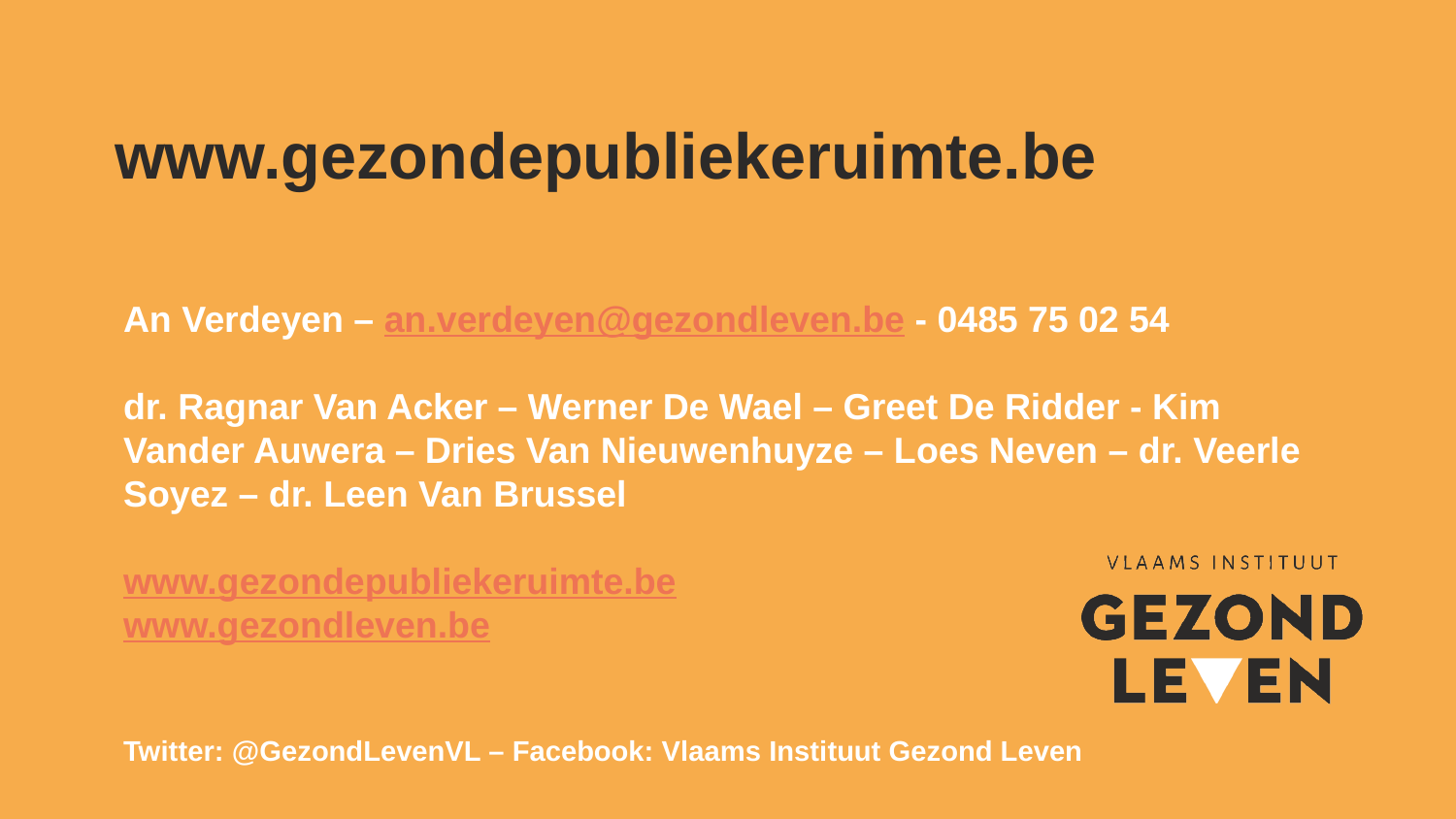

# www.gezondepubliekeruimte.be
An Verdeyen – an.verdeyen@gezondleven.be - 0485 75 02 54

dr. Ragnar Van Acker – Werner De Wael – Greet De Ridder - Kim Vander Auwera – Dries Van Nieuwenhuyze – Loes Neven – dr. Veerle Soyez – dr. Leen Van Brussel

www.gezondepubliekeruimte.be
www.gezondleven.be

Twitter: @GezondLevenVL – Facebook: Vlaams Instituut Gezond Leven